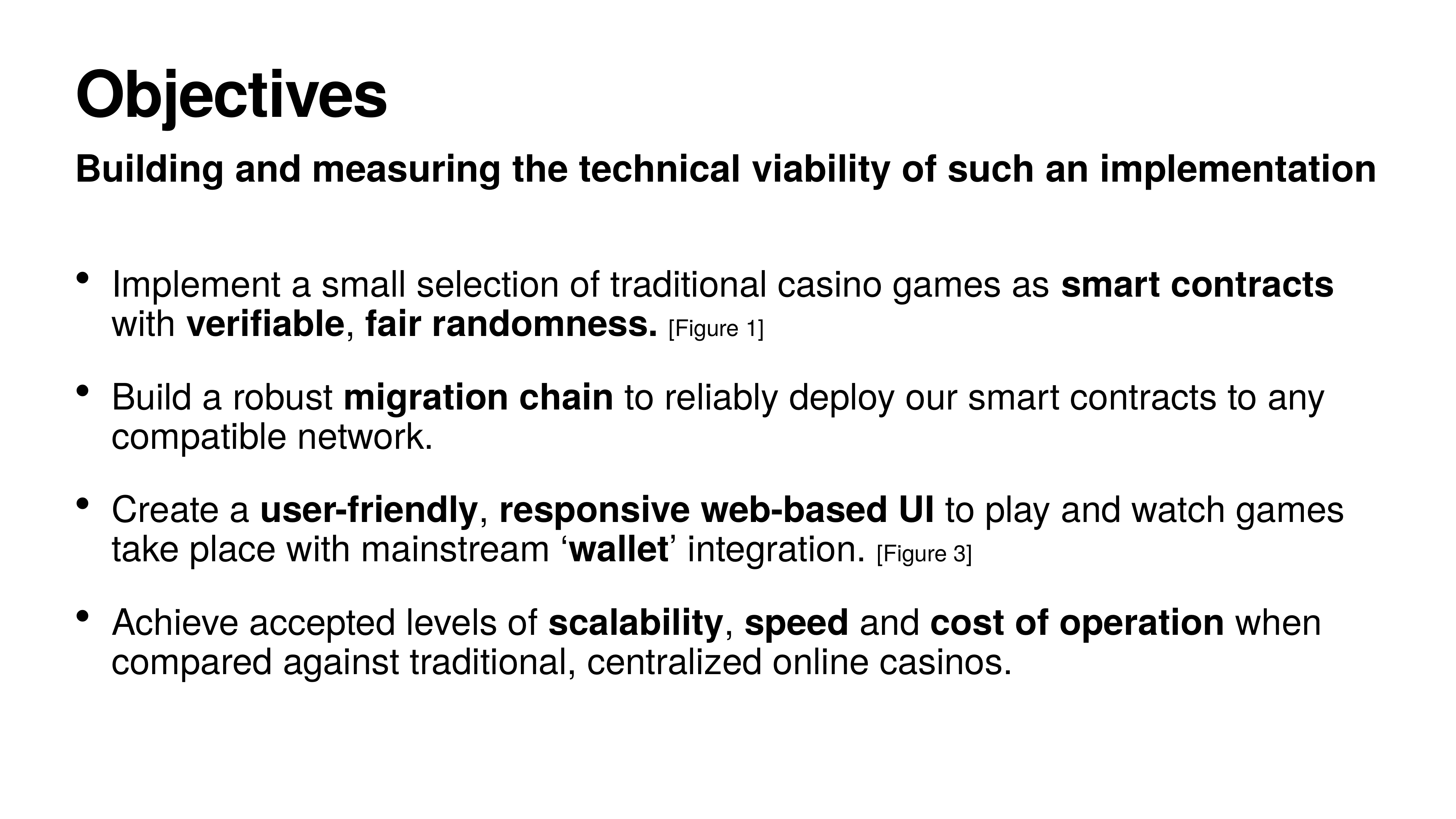

# Objectives
Building and measuring the technical viability of such an implementation
Implement a small selection of traditional casino games as smart contracts with verifiable, fair randomness. [Figure 1]
Build a robust migration chain to reliably deploy our smart contracts to any compatible network.
Create a user-friendly, responsive web-based UI to play and watch games take place with mainstream ‘wallet’ integration. [Figure 3]
Achieve accepted levels of scalability, speed and cost of operation when compared against traditional, centralized online casinos.